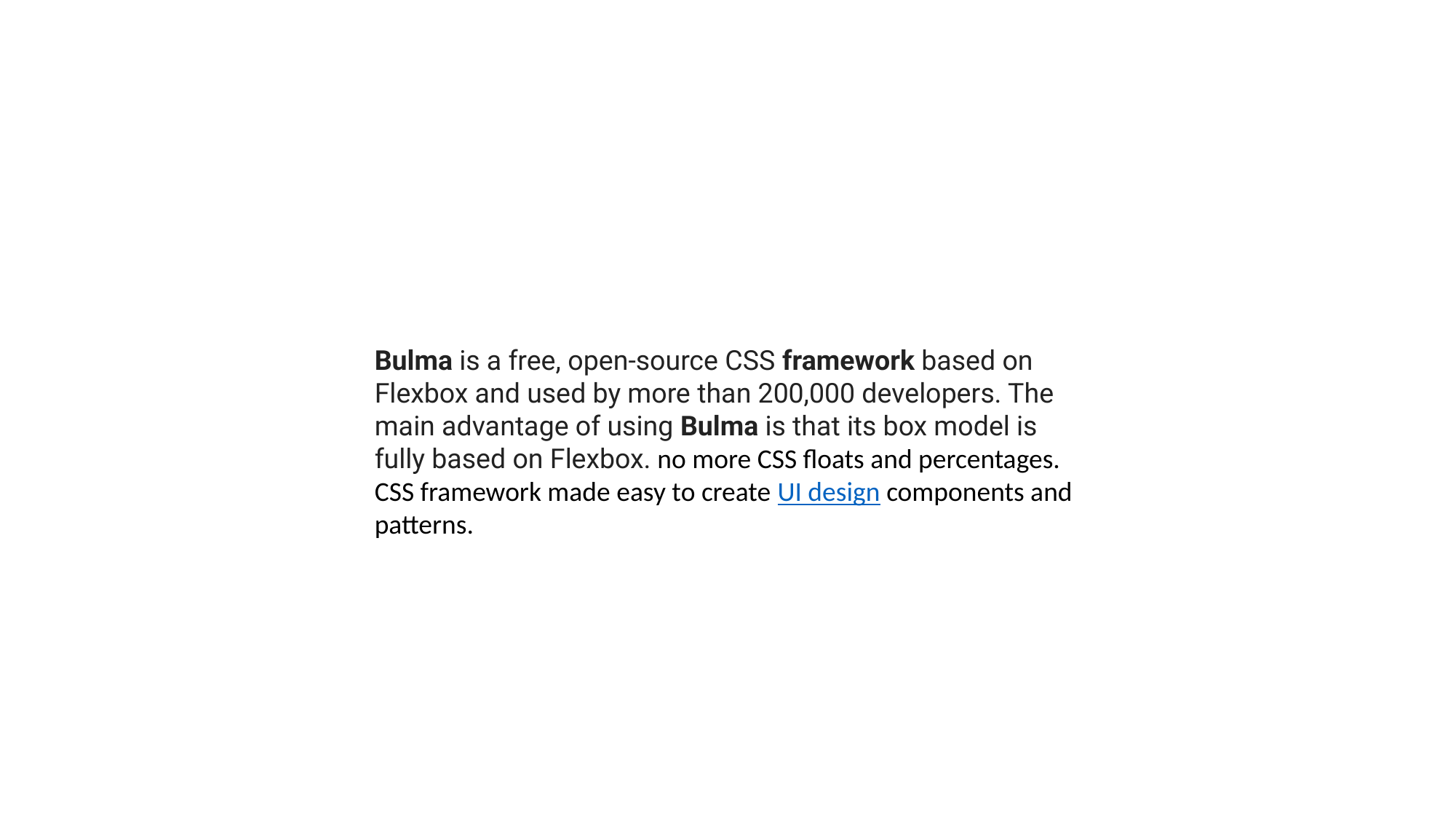

Bulma is a free, open-source CSS framework based on Flexbox and used by more than 200,000 developers. The main advantage of using Bulma is that its box model is fully based on Flexbox. no more CSS floats and percentages. CSS framework made easy to create UI design components and patterns.